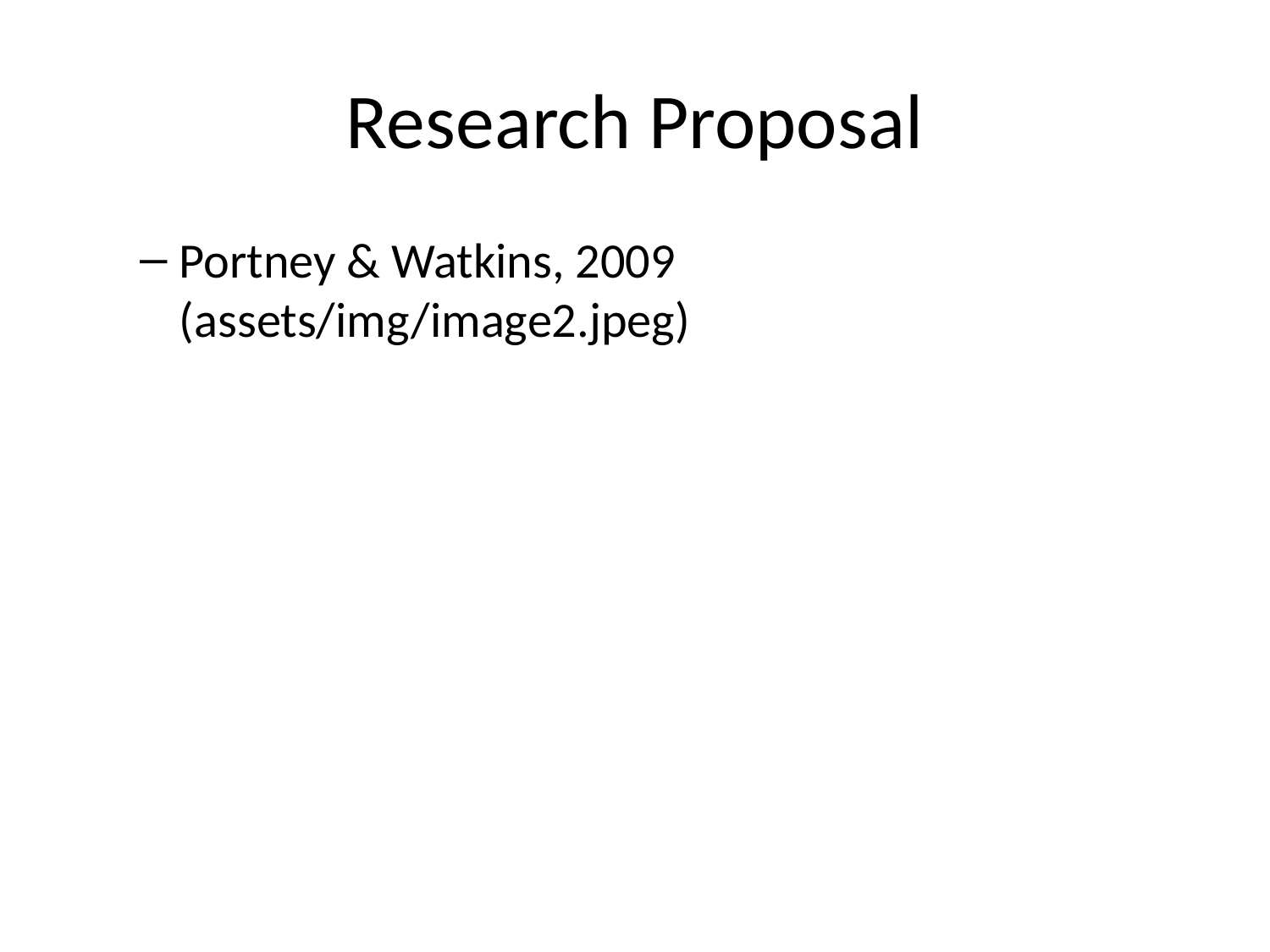

# Research Proposal
Portney & Watkins, 2009 (assets/img/image2.jpeg)